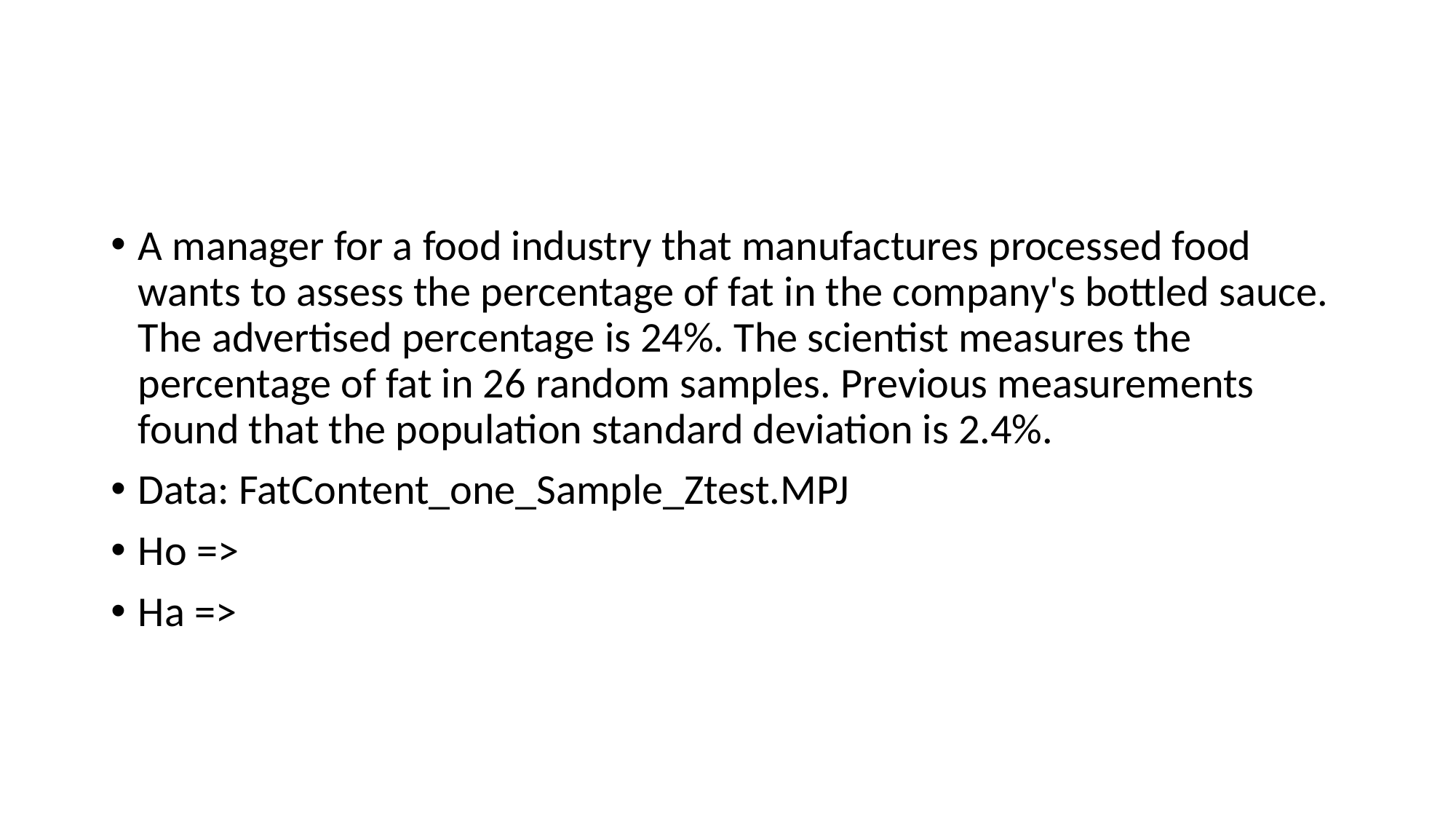

A manager for a food industry that manufactures processed food wants to assess the percentage of fat in the company's bottled sauce. The advertised percentage is 24%. The scientist measures the percentage of fat in 26 random samples. Previous measurements found that the population standard deviation is 2.4%.
Data: FatContent_one_Sample_Ztest.MPJ
Ho =>
Ha =>